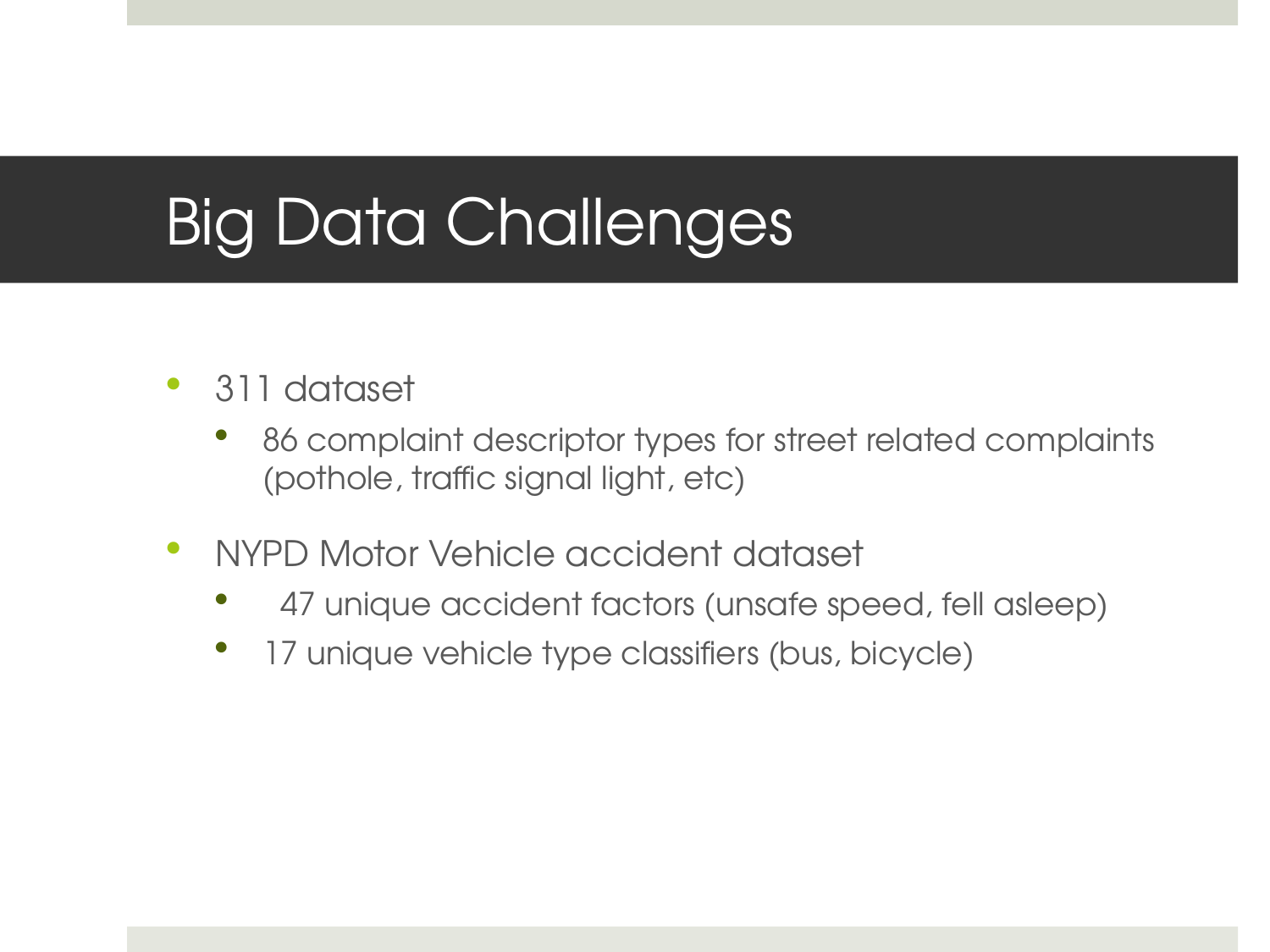

# Big Data Challenges
311 dataset
86 complaint descriptor types for street related complaints (pothole, traffic signal light, etc)
NYPD Motor Vehicle accident dataset
  47 unique accident factors (unsafe speed, fell asleep)
17 unique vehicle type classifiers (bus, bicycle)